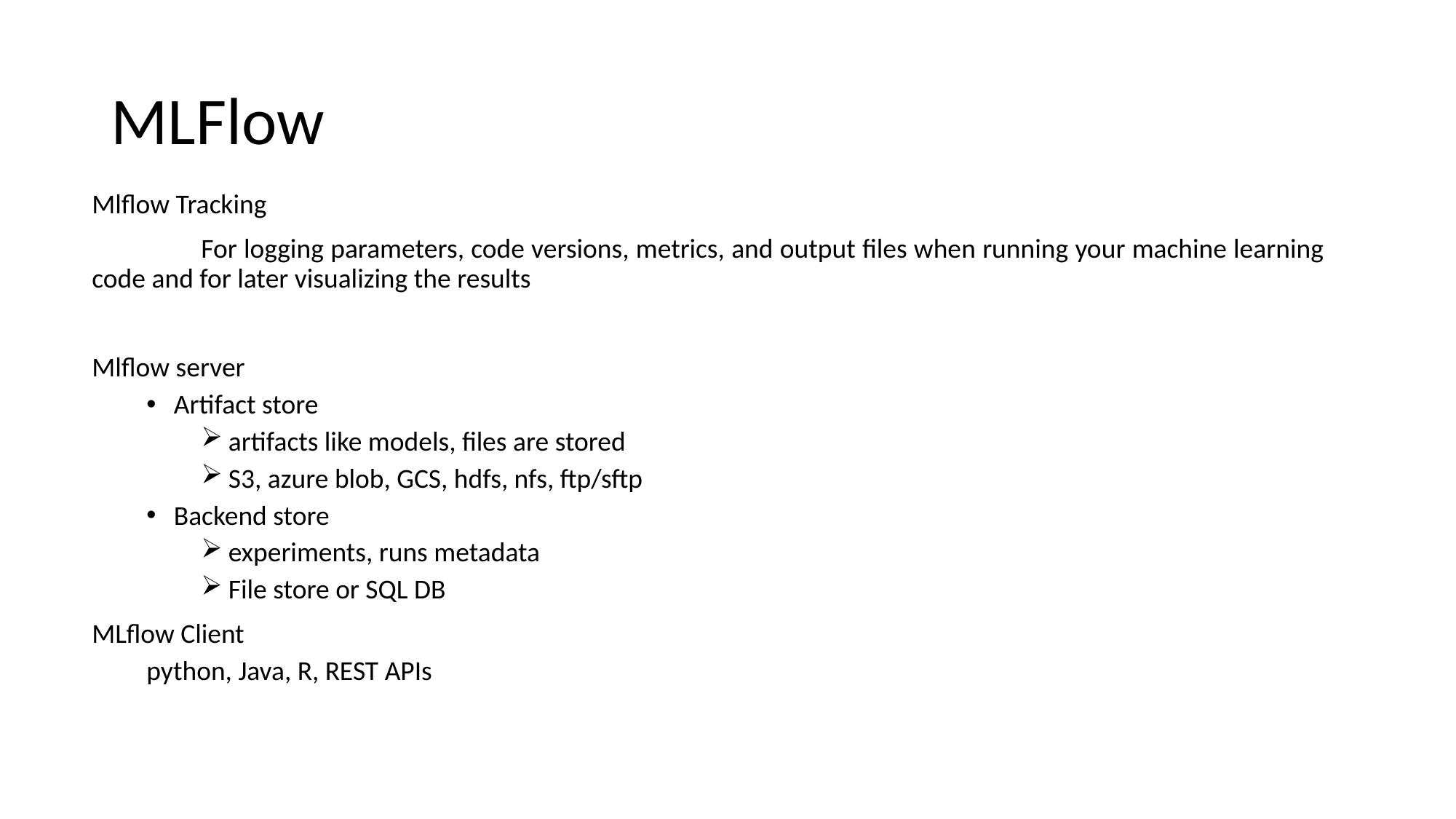

# MLFlow
Mlflow Tracking
	For logging parameters, code versions, metrics, and output files when running your machine learning code and for later visualizing the results

Mlflow server
Artifact store
artifacts like models, files are stored
S3, azure blob, GCS, hdfs, nfs, ftp/sftp
Backend store
experiments, runs metadata
File store or SQL DB
MLflow Client
python, Java, R, REST APIs